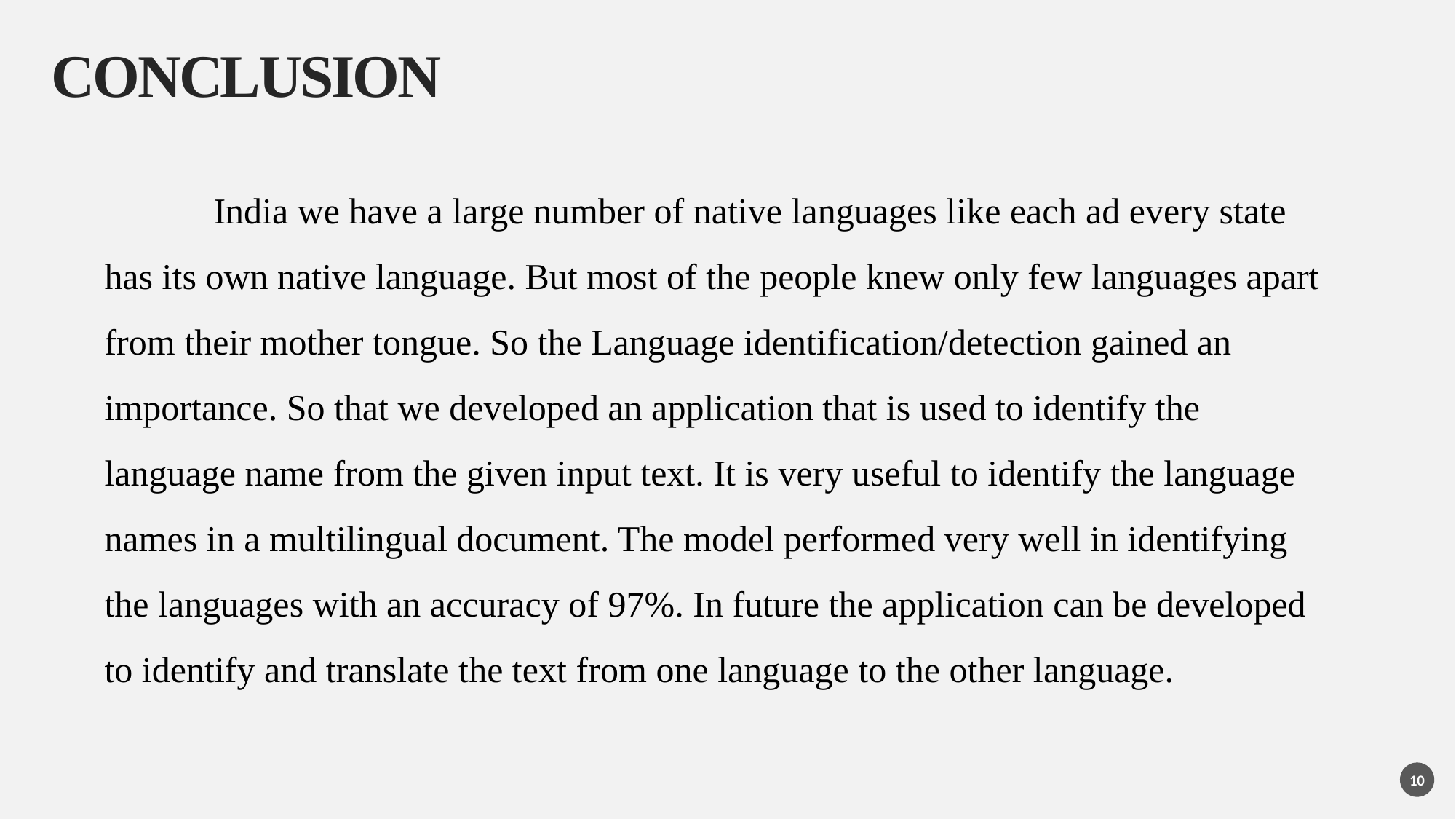

# CONCLUSION
	India we have a large number of native languages like each ad every state has its own native language. But most of the people knew only few languages apart from their mother tongue. So the Language identification/detection gained an importance. So that we developed an application that is used to identify the language name from the given input text. It is very useful to identify the language names in a multilingual document. The model performed very well in identifying the languages with an accuracy of 97%. In future the application can be developed to identify and translate the text from one language to the other language.
10